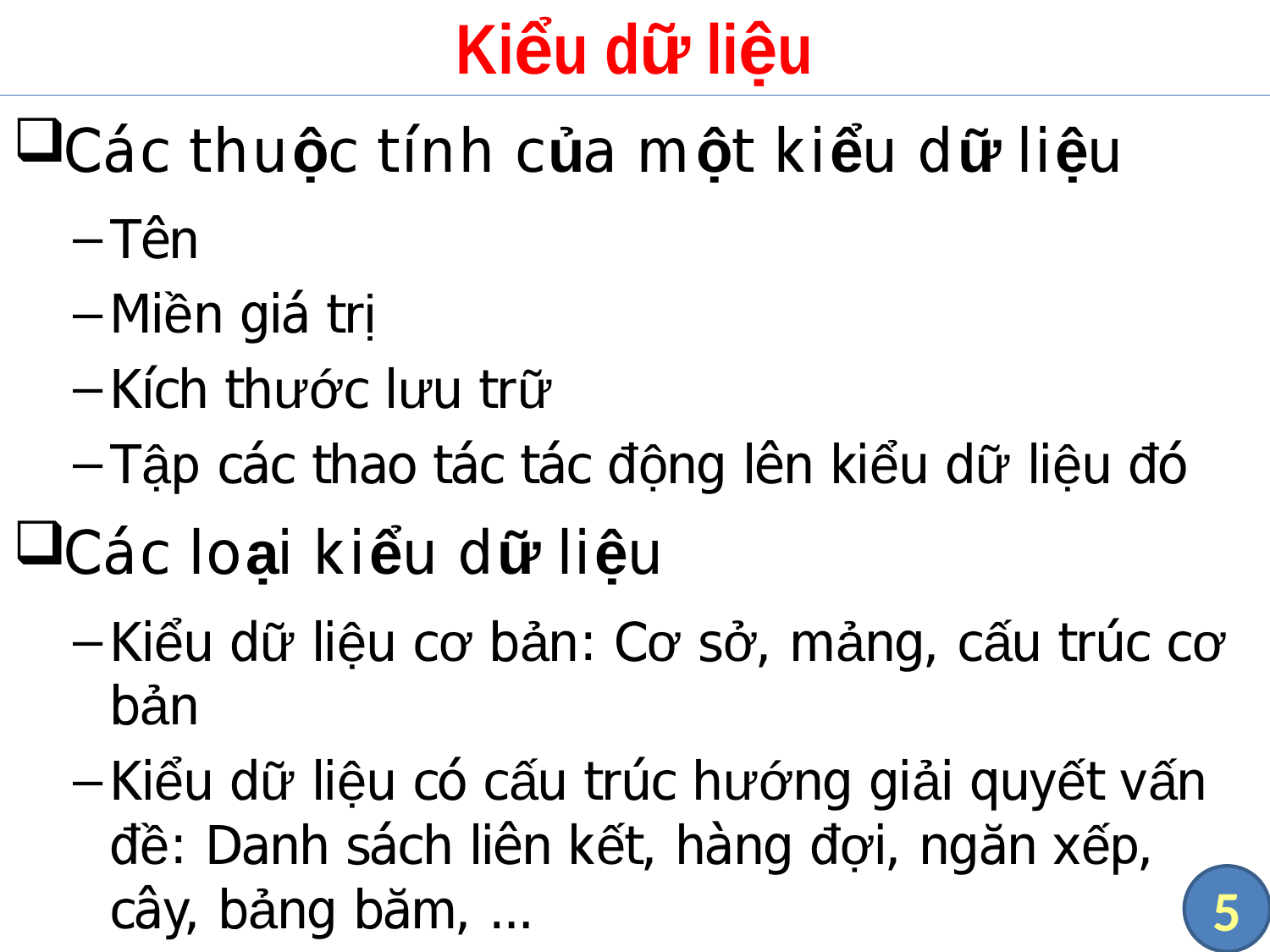

# Kiểu dữ liệu
Các thuộc tính của một kiểu dữ liệu
Tên
Miền giá trị
Kích thước lưu trữ
Tập các thao tác tác động lên kiểu dữ liệu đó
Các loại kiểu dữ liệu
Kiểu dữ liệu cơ bản: Cơ sở, mảng, cấu trúc cơ bản
Kiểu dữ liệu có cấu trúc hướng giải quyết vấn đề: Danh sách liên kết, hàng đợi, ngăn xếp, cây, bảng băm, …
5